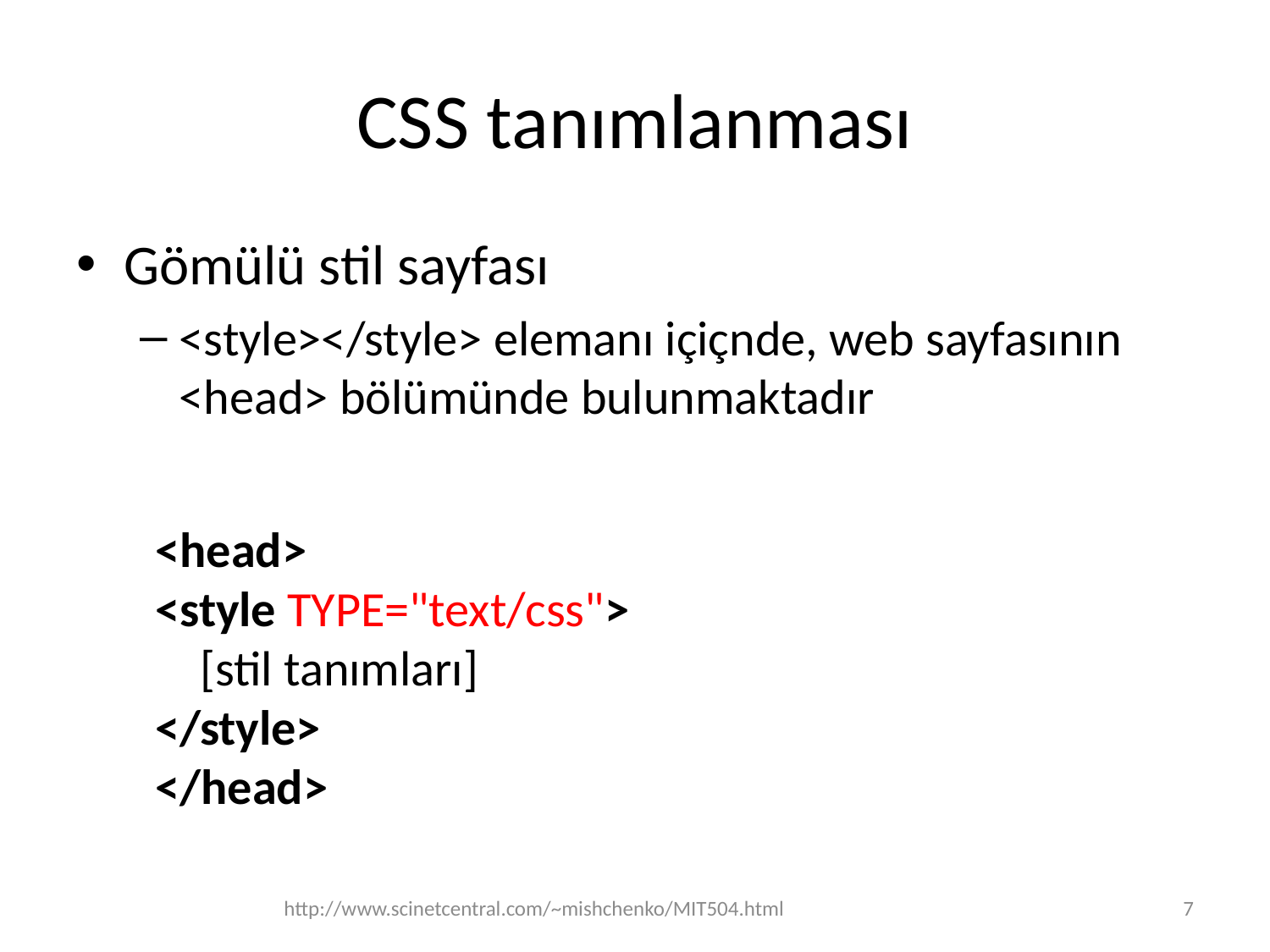

# CSS tanımlanması
Gömülü stil sayfası
<style></style> elemanı içiçnde, web sayfasının <head> bölümünde bulunmaktadır

<head>
<style TYPE="text/css">
    [stil tanımları]
</style>
</head>
http://www.scinetcentral.com/~mishchenko/MIT504.html
7